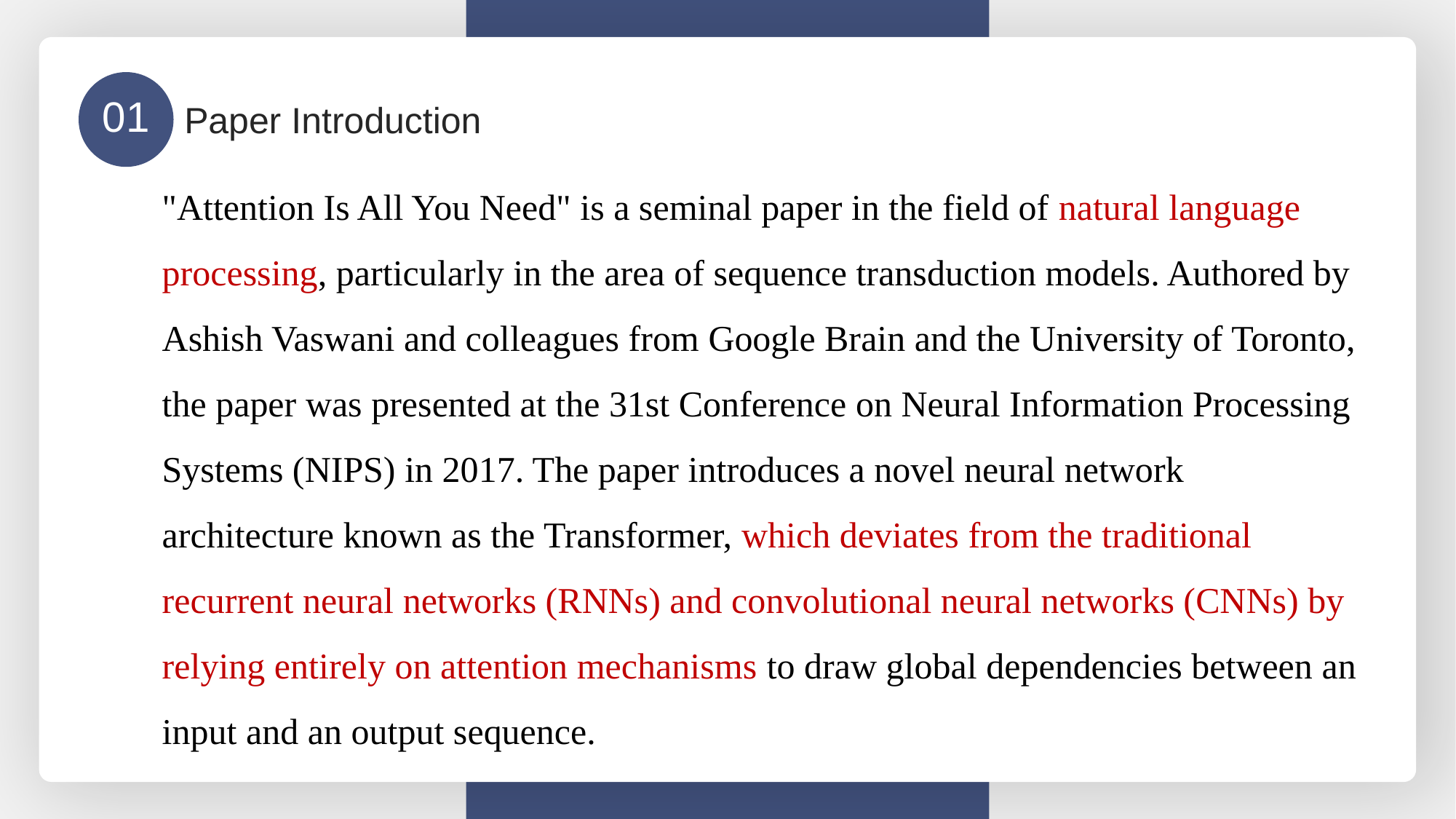

01
Paper Introduction
"Attention Is All You Need" is a seminal paper in the field of natural language processing, particularly in the area of sequence transduction models. Authored by Ashish Vaswani and colleagues from Google Brain and the University of Toronto, the paper was presented at the 31st Conference on Neural Information Processing Systems (NIPS) in 2017. The paper introduces a novel neural network architecture known as the Transformer, which deviates from the traditional recurrent neural networks (RNNs) and convolutional neural networks (CNNs) by relying entirely on attention mechanisms to draw global dependencies between an input and an output sequence.